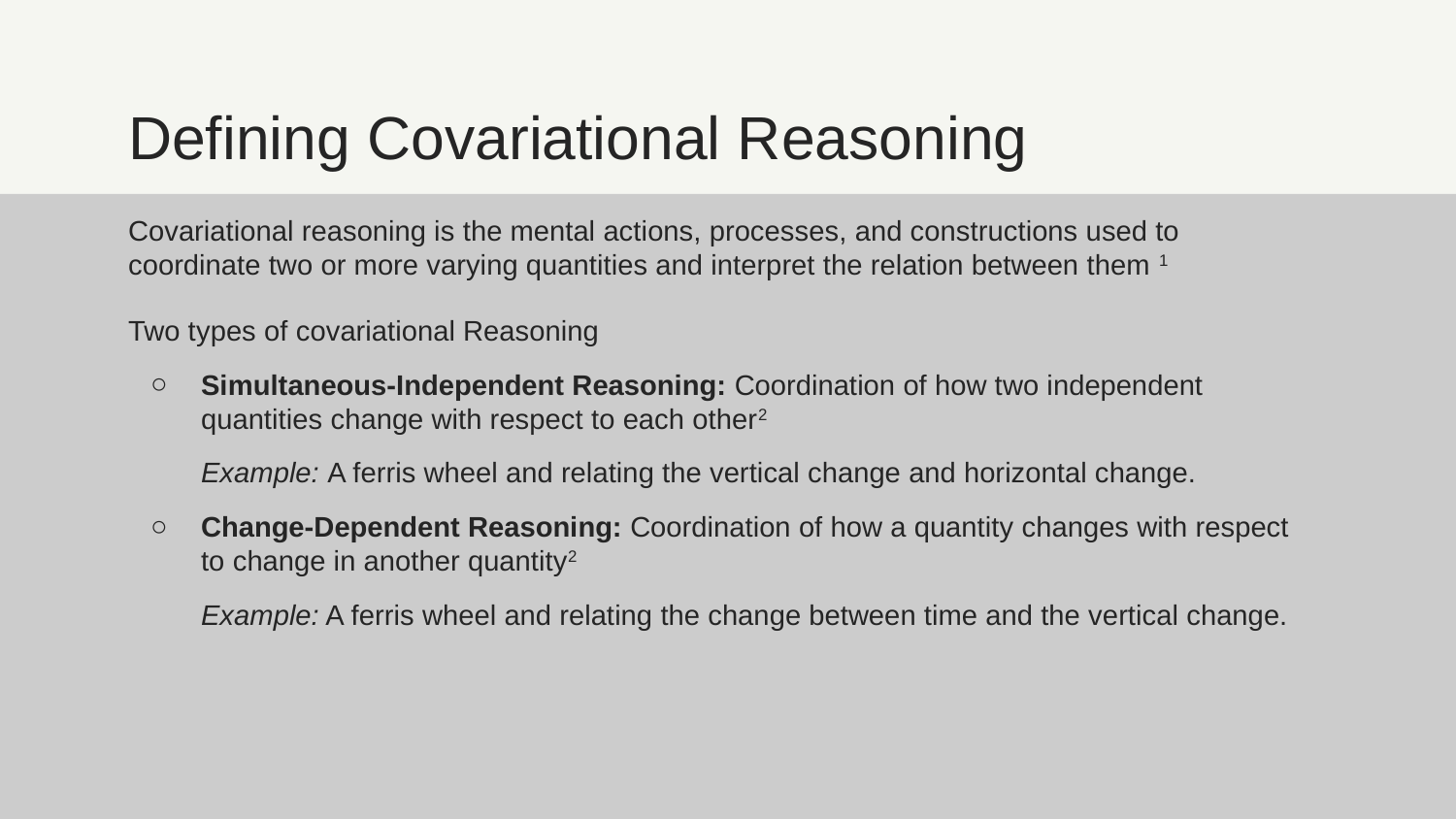

# Defining Covariational Reasoning
Covariational reasoning is the mental actions, processes, and constructions used to coordinate two or more varying quantities and interpret the relation between them 1
Two types of covariational Reasoning
Simultaneous-Independent Reasoning: Coordination of how two independent quantities change with respect to each other2
Example: A ferris wheel and relating the vertical change and horizontal change.
Change-Dependent Reasoning: Coordination of how a quantity changes with respect to change in another quantity2
Example: A ferris wheel and relating the change between time and the vertical change.